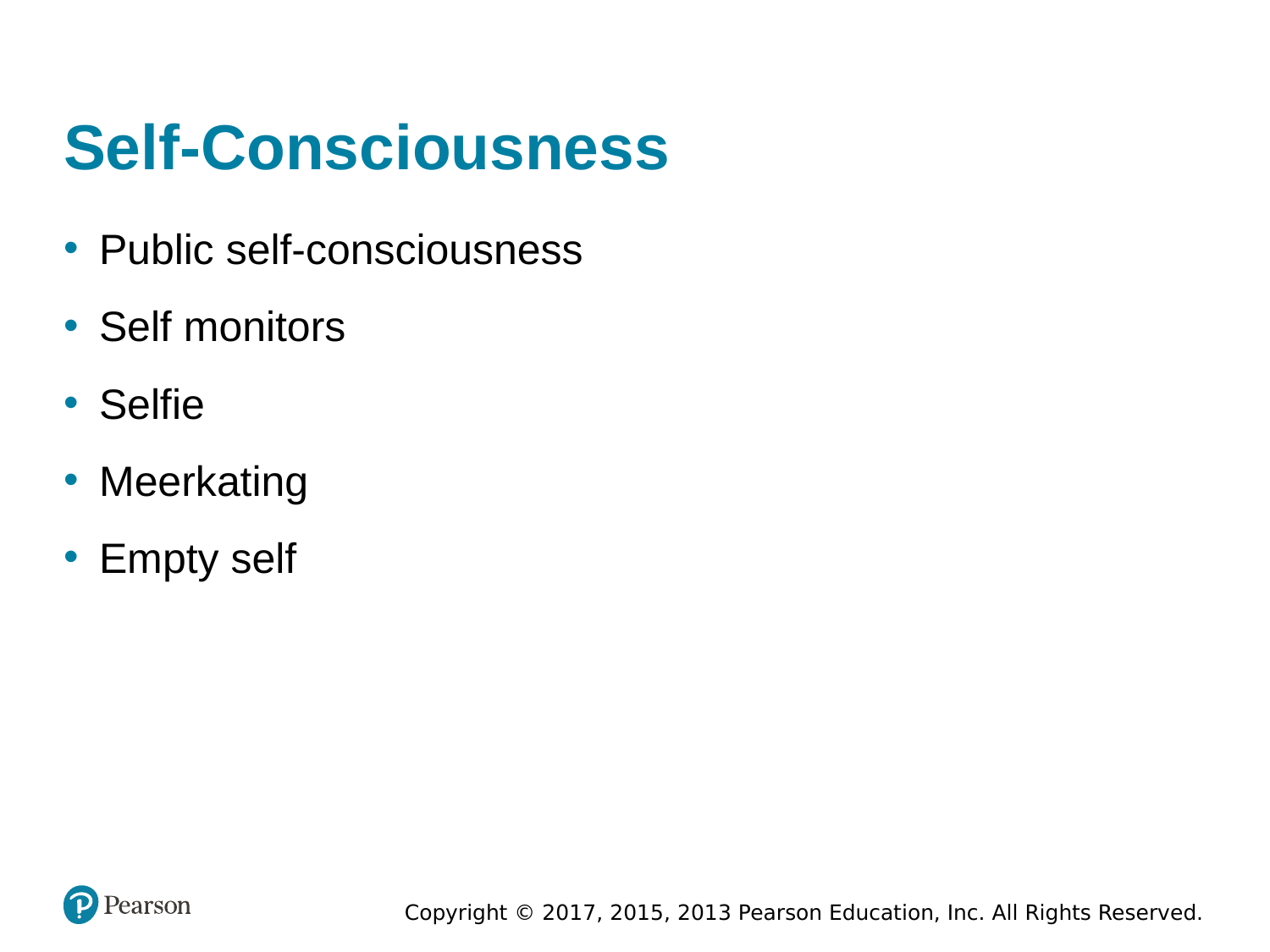

# Self-Consciousness
Public self-consciousness
Self monitors
Selfie
Meerkating
Empty self